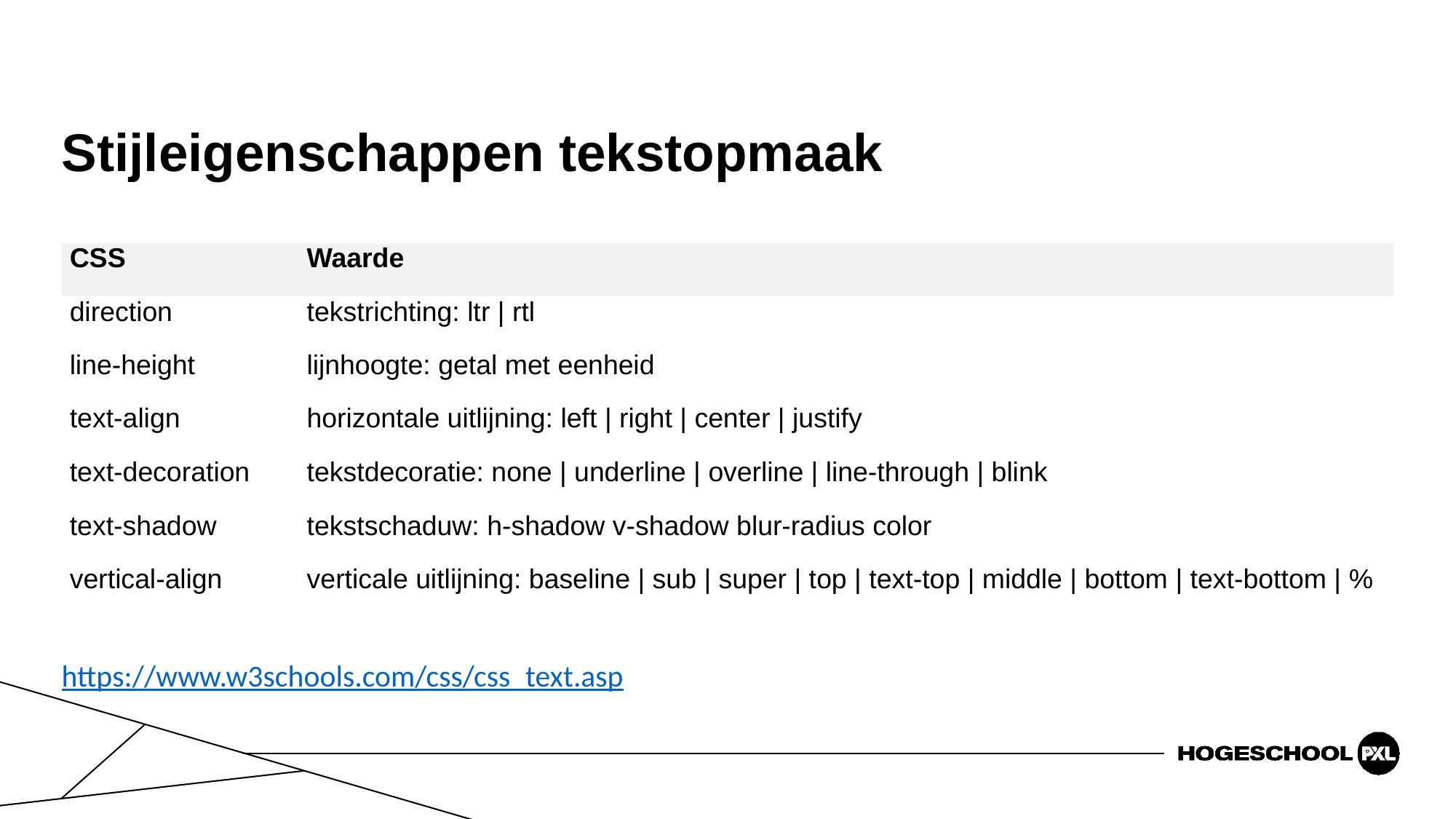

# Stijleigenschappen tekstopmaak
| CSS | Waarde |
| --- | --- |
| direction | tekstrichting: ltr | rtl |
| line-height | lijnhoogte: getal met eenheid |
| text-align | horizontale uitlijning: left | right | center | justify |
| text-decoration | tekstdecoratie: none | underline | overline | line-through | blink |
| text-shadow | tekstschaduw: h-shadow v-shadow blur-radius color |
| vertical-align | verticale uitlijning: baseline | sub | super | top | text-top | middle | bottom | text-bottom | % |

https://www.w3schools.com/css/css_text.asp